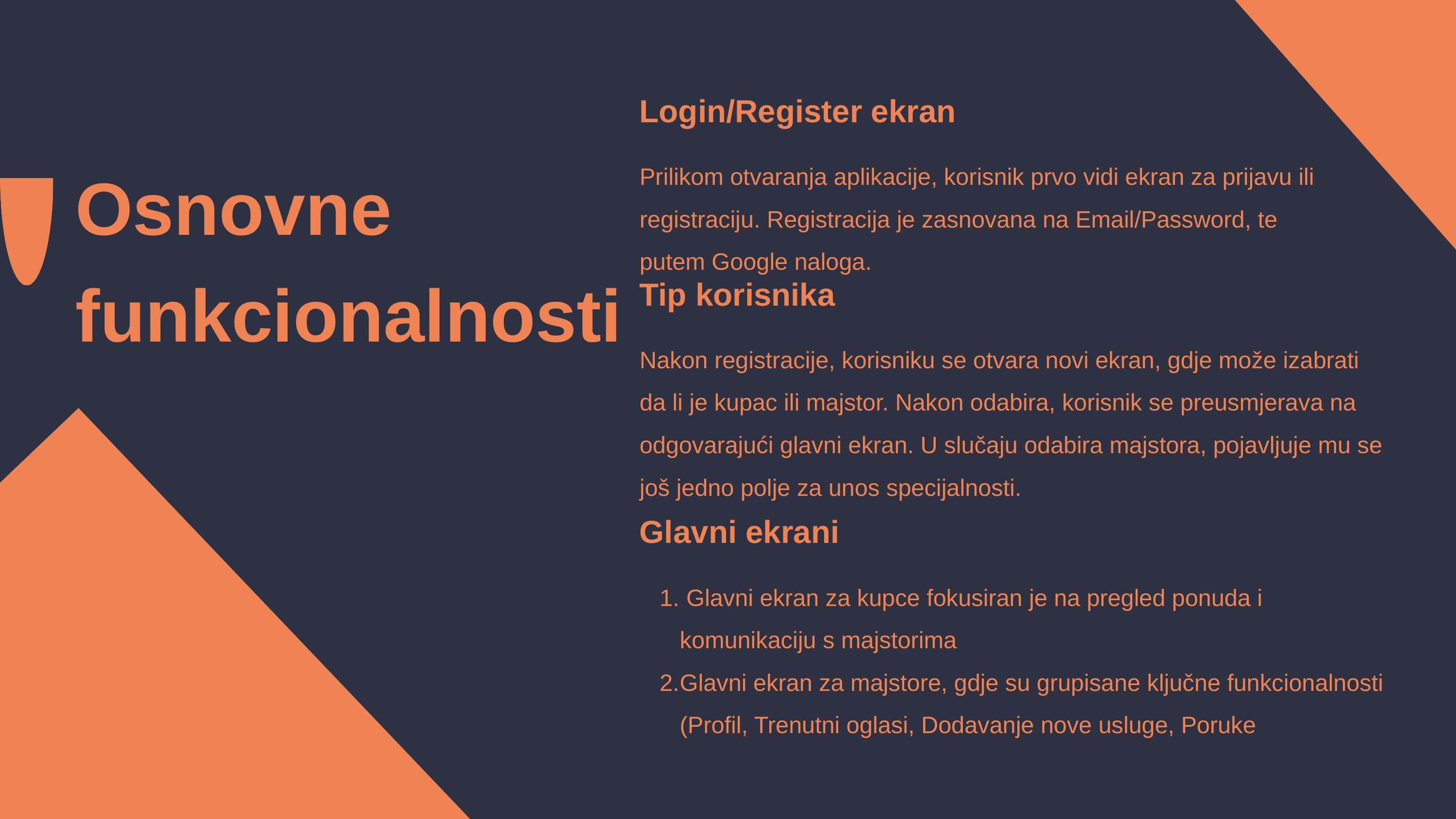

Login/Register ekran
Osnovne funkcionalnosti
Prilikom otvaranja aplikacije, korisnik prvo vidi ekran za prijavu ili registraciju. Registracija je zasnovana na Email/Password, te putem Google naloga.

Tip korisnika
Nakon registracije, korisniku se otvara novi ekran, gdje može izabrati da li je kupac ili majstor. Nakon odabira, korisnik se preusmjerava na odgovarajući glavni ekran. U slučaju odabira majstora, pojavljuje mu se još jedno polje za unos specijalnosti.
Glavni ekrani
 Glavni ekran za kupce fokusiran je na pregled ponuda i komunikaciju s majstorima
Glavni ekran za majstore, gdje su grupisane ključne funkcionalnosti (Profil, Trenutni oglasi, Dodavanje nove usluge, Poruke